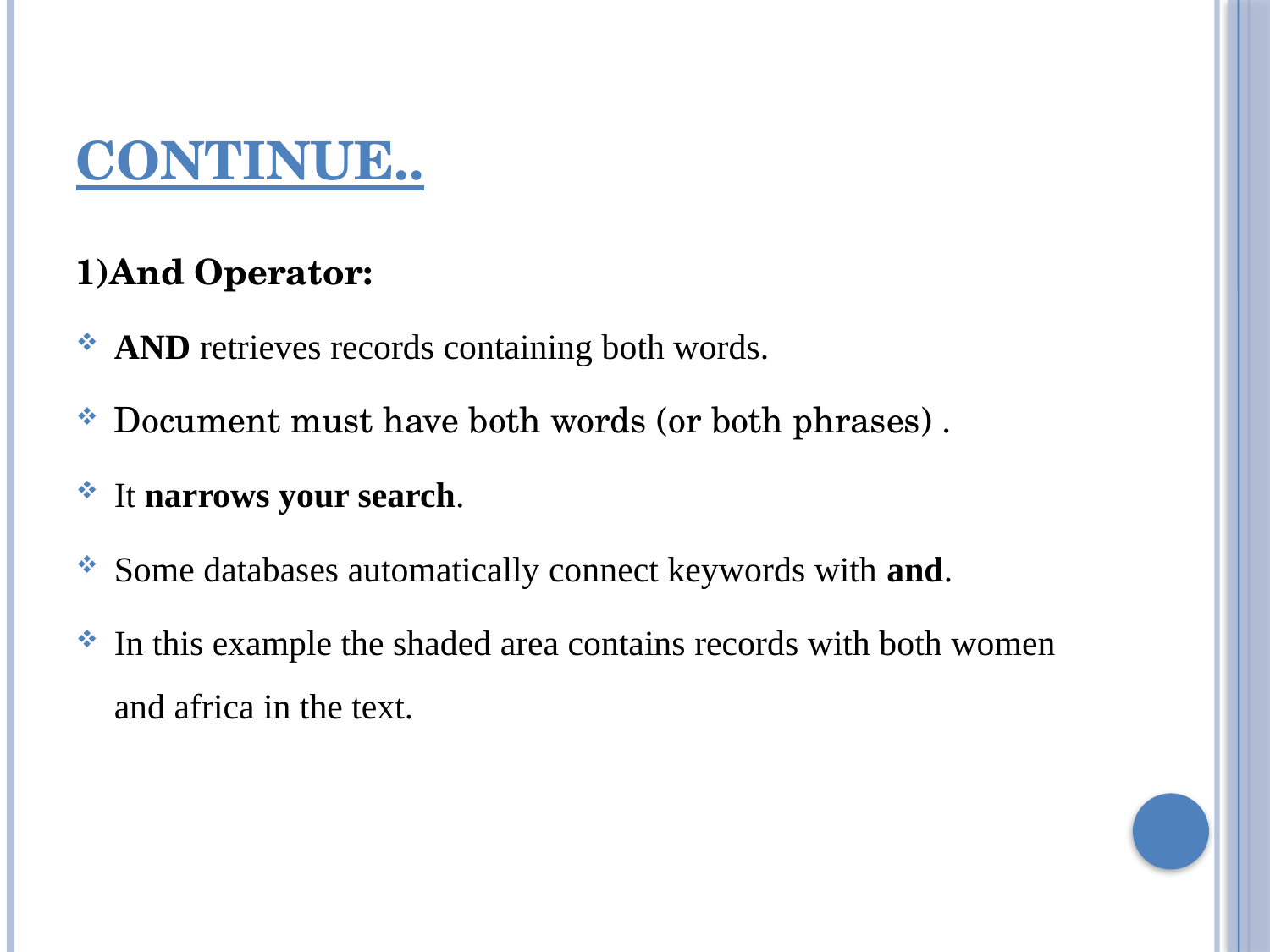

# Continue..
1)And Operator:
AND retrieves records containing both words.
Document must have both words (or both phrases) .
It narrows your search.
Some databases automatically connect keywords with and.
In this example the shaded area contains records with both women and africa in the text.